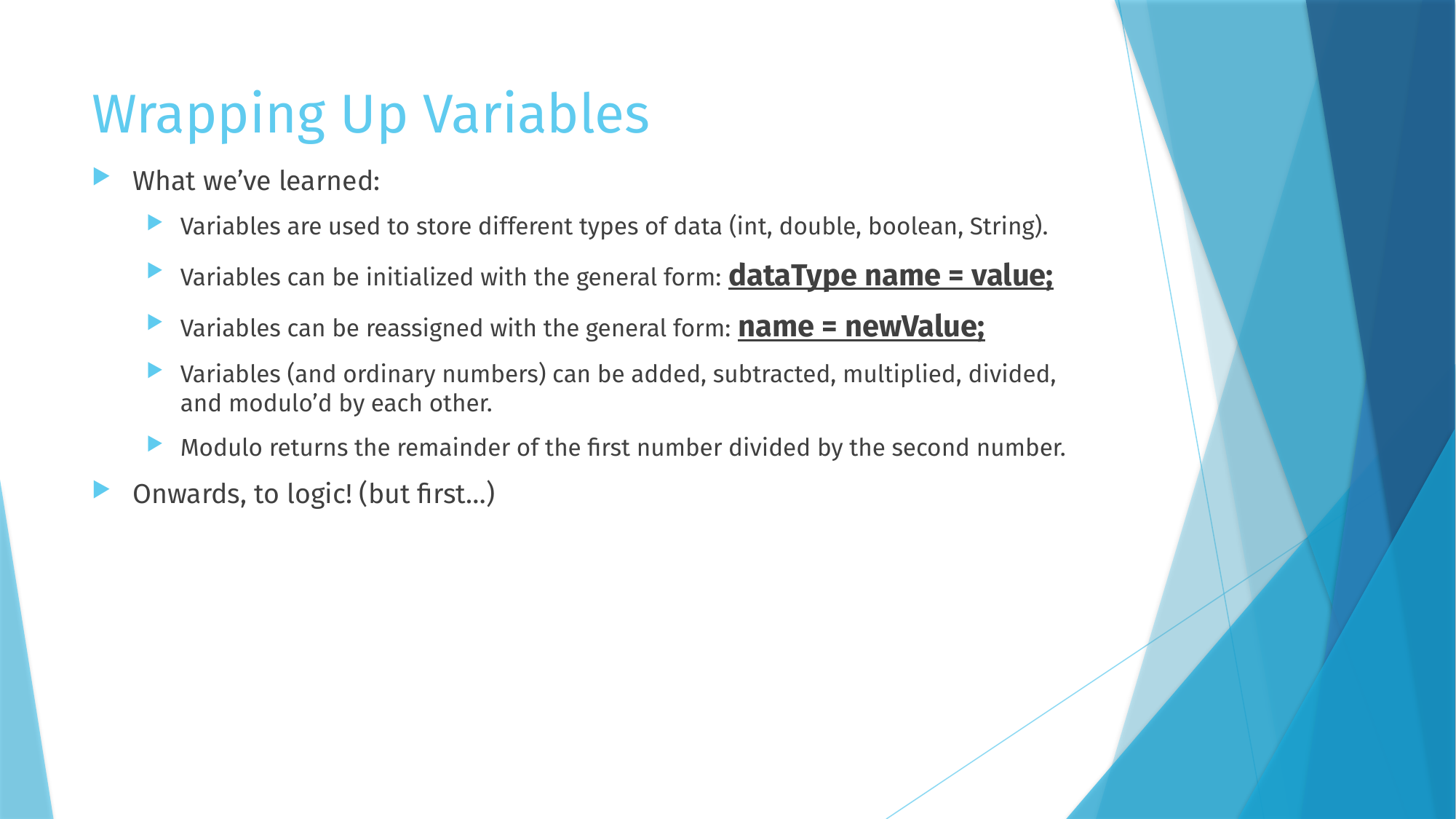

# Wrapping Up Variables
What we’ve learned:
Variables are used to store different types of data (int, double, boolean, String).
Variables can be initialized with the general form: dataType name = value;
Variables can be reassigned with the general form: name = newValue;
Variables (and ordinary numbers) can be added, subtracted, multiplied, divided, and modulo’d by each other.
Modulo returns the remainder of the first number divided by the second number.
Onwards, to logic! (but first…)